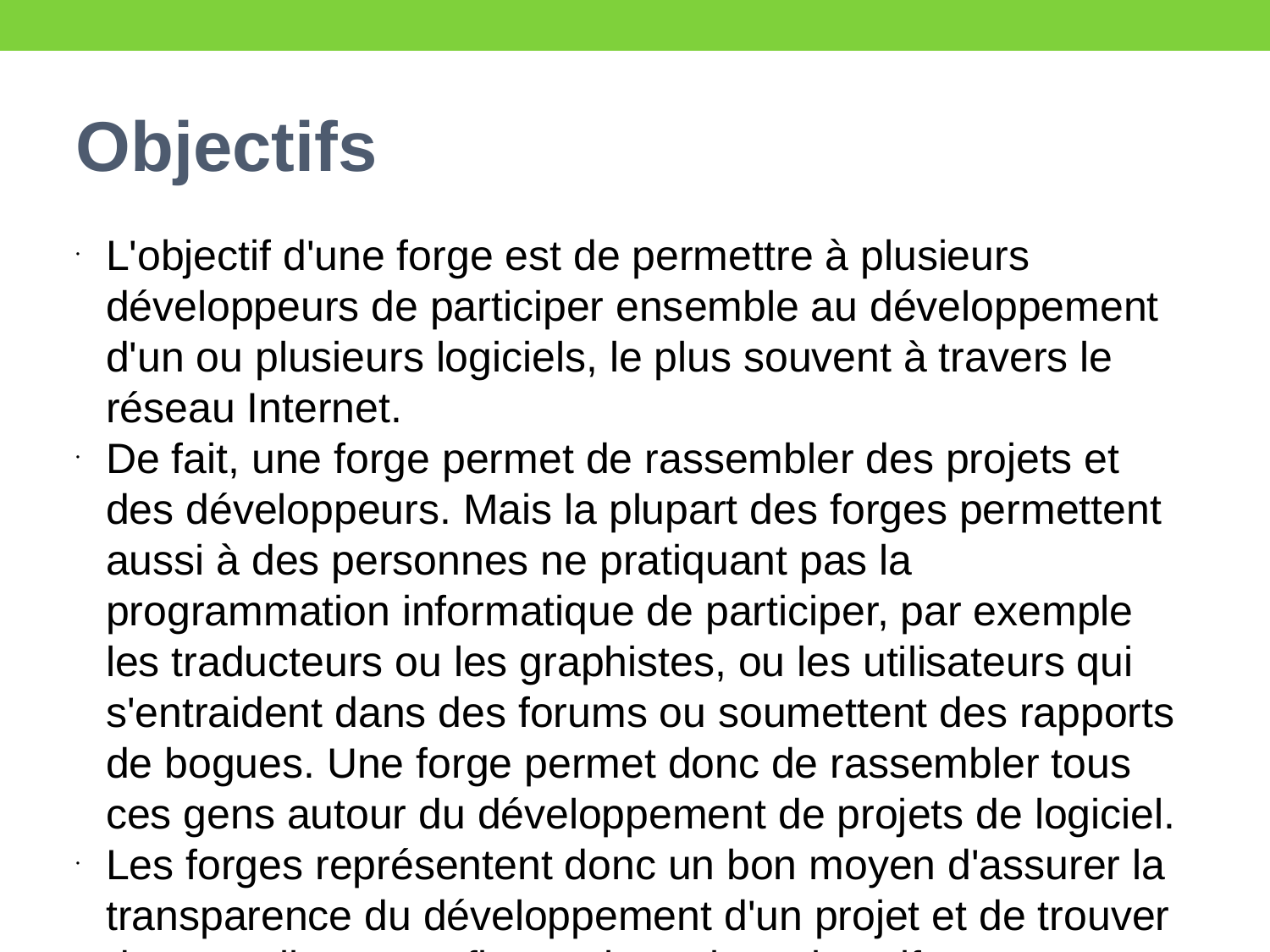

Objectifs
L'objectif d'une forge est de permettre à plusieurs développeurs de participer ensemble au développement d'un ou plusieurs logiciels, le plus souvent à travers le réseau Internet.
De fait, une forge permet de rassembler des projets et des développeurs. Mais la plupart des forges permettent aussi à des personnes ne pratiquant pas la programmation informatique de participer, par exemple les traducteurs ou les graphistes, ou les utilisateurs qui s'entraident dans des forums ou soumettent des rapports de bogues. Une forge permet donc de rassembler tous ces gens autour du développement de projets de logiciel.
Les forges représentent donc un bon moyen d'assurer la transparence du développement d'un projet et de trouver des contributeurs afin que le projet soit actif.